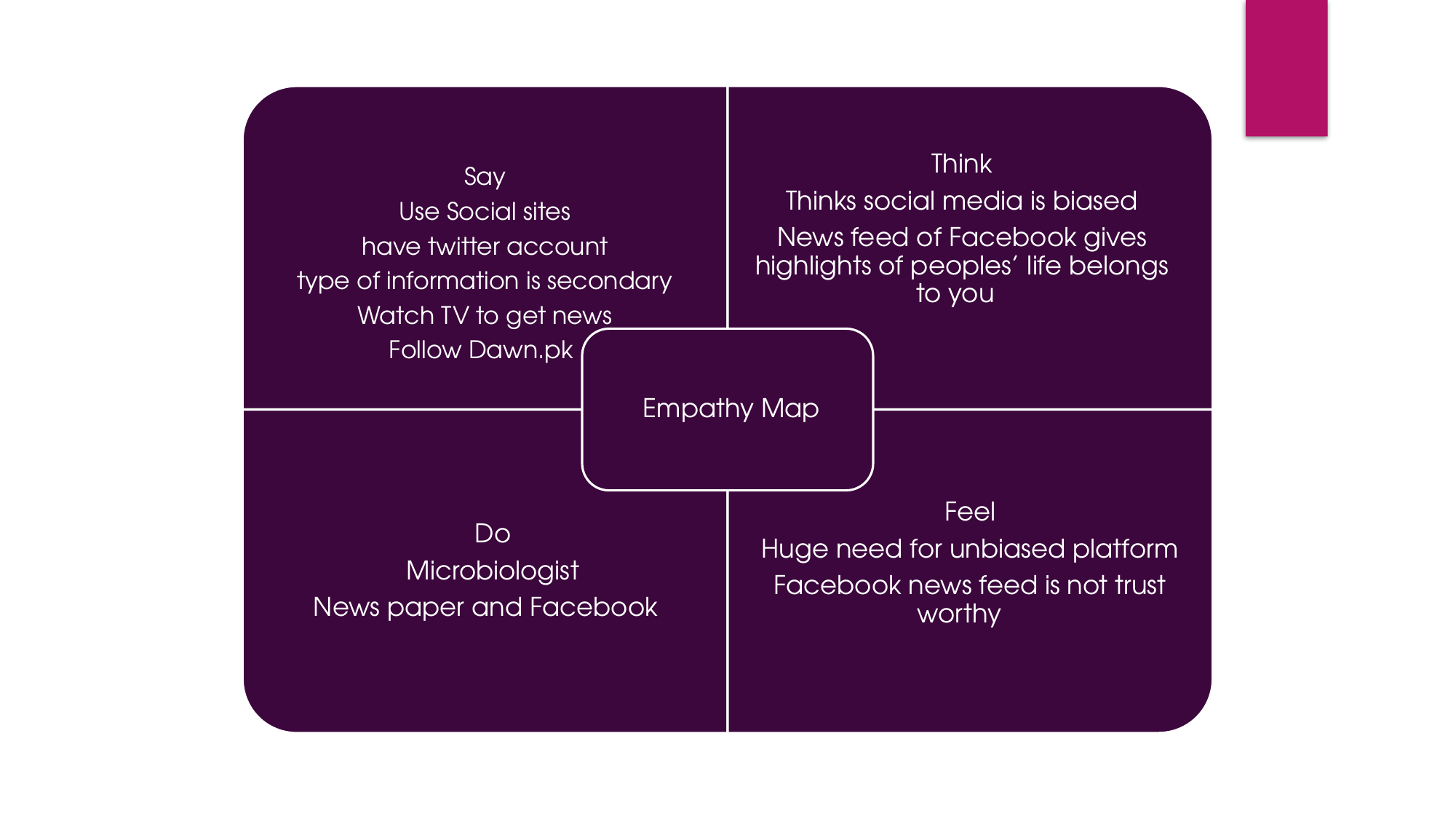

Say
Use Social sites
have twitter account
type of information is secondary
Watch TV to get news
Follow Dawn.pk

Think
Thinks social media is biased
News feed of Facebook gives highlights of peoples’ life belongs to you

Do
Microbiologist
News paper and Facebook
Feel
Huge need for unbiased platform
Facebook news feed is not trust worthy
Empathy Map